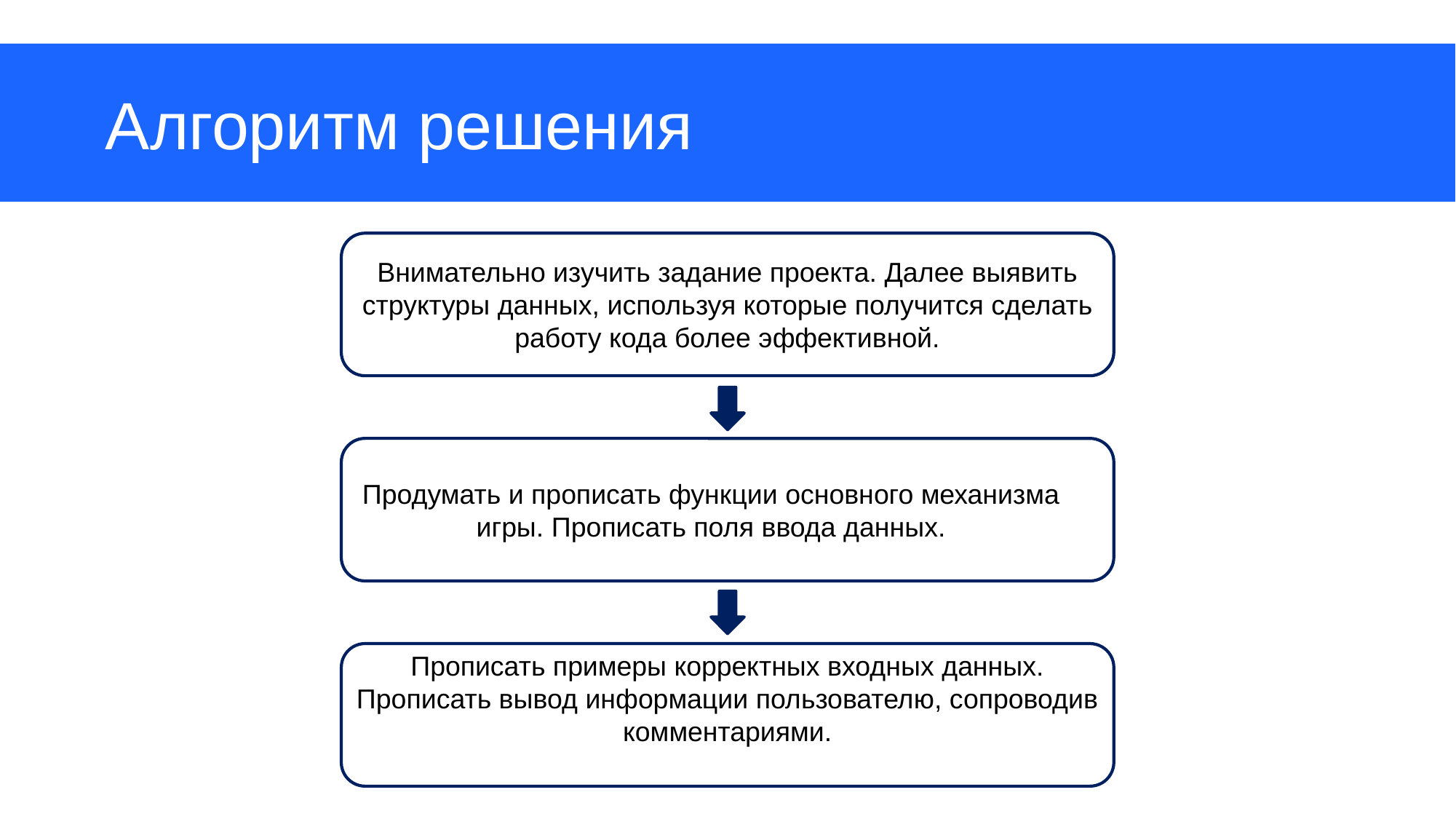

# Алгоритм решения

Внимательно изучить задание проекта. Далее выявить структуры данных, используя которые получится сделать работу кода более эффективной.

Продумать и прописать функции основного механизма игры. Прописать поля ввода данных.

Прописать примеры корректных входных данных. Прописать вывод информации пользователю, сопроводив комментариями.